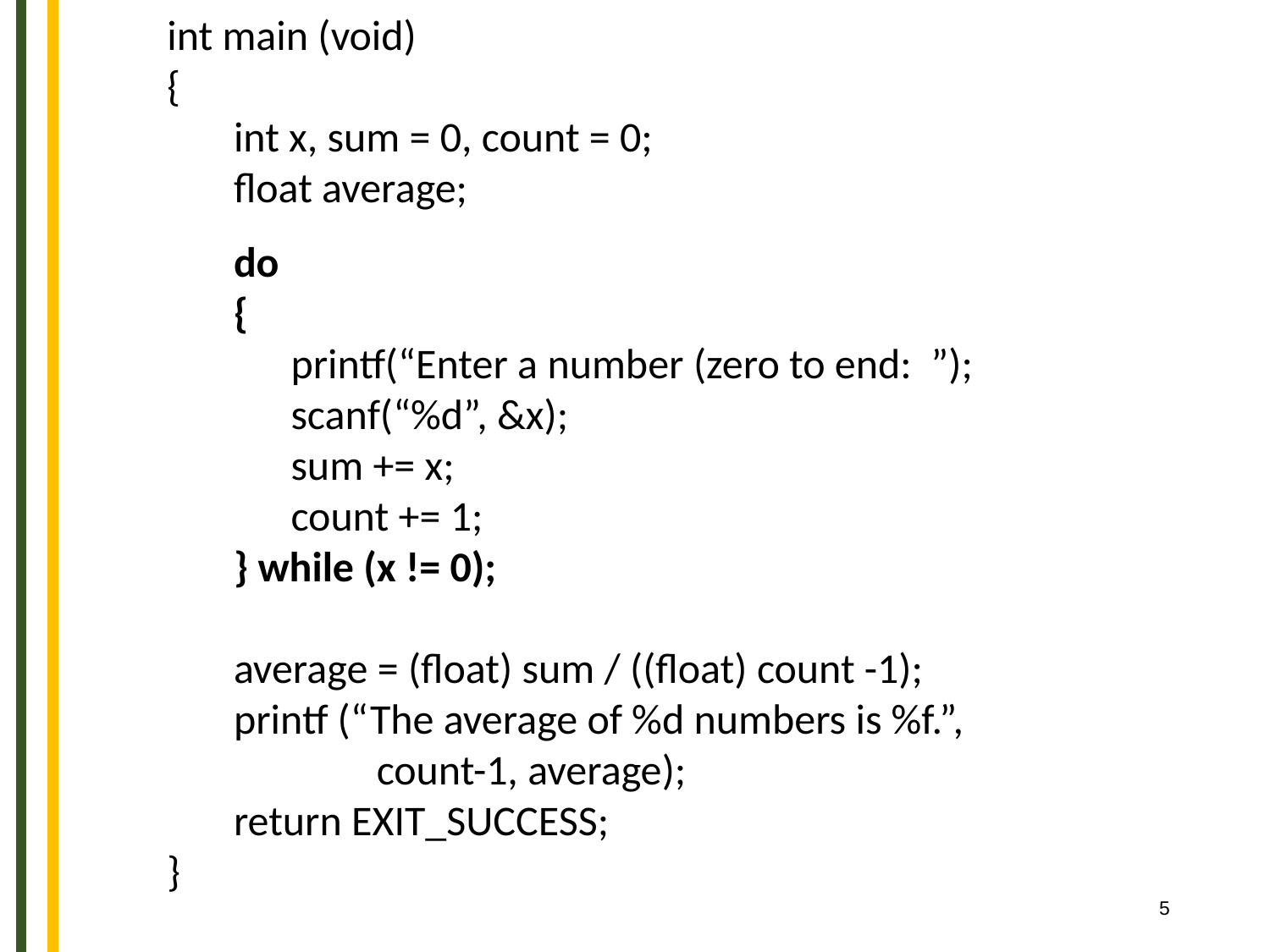

int main (void)
{
       int x, sum = 0, count = 0;
       float average;

       do
       {
             printf(“Enter a number (zero to end:  ”);
             scanf(“%d”, &x);
             sum += x;
             count += 1;
       } while (x != 0);

       average = (float) sum / ((float) count -1);
       printf (“The average of %d numbers is %f.”,
                      count-1, average);
       return EXIT_SUCCESS;
}

5